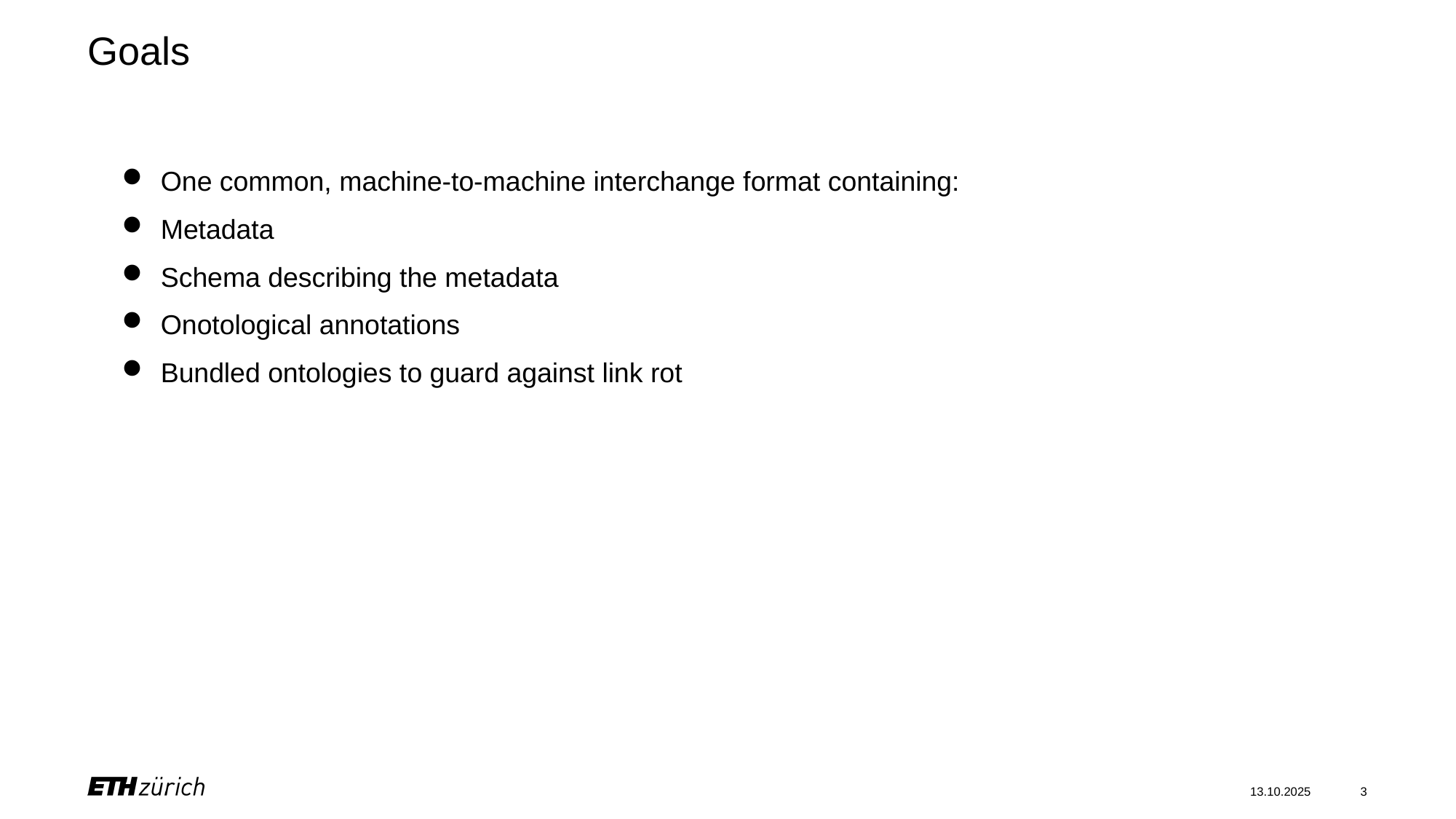

# Goals
One common, machine-to-machine interchange format containing:
Metadata
Schema describing the metadata
Onotological annotations
Bundled ontologies to guard against link rot

13.10.2025
3